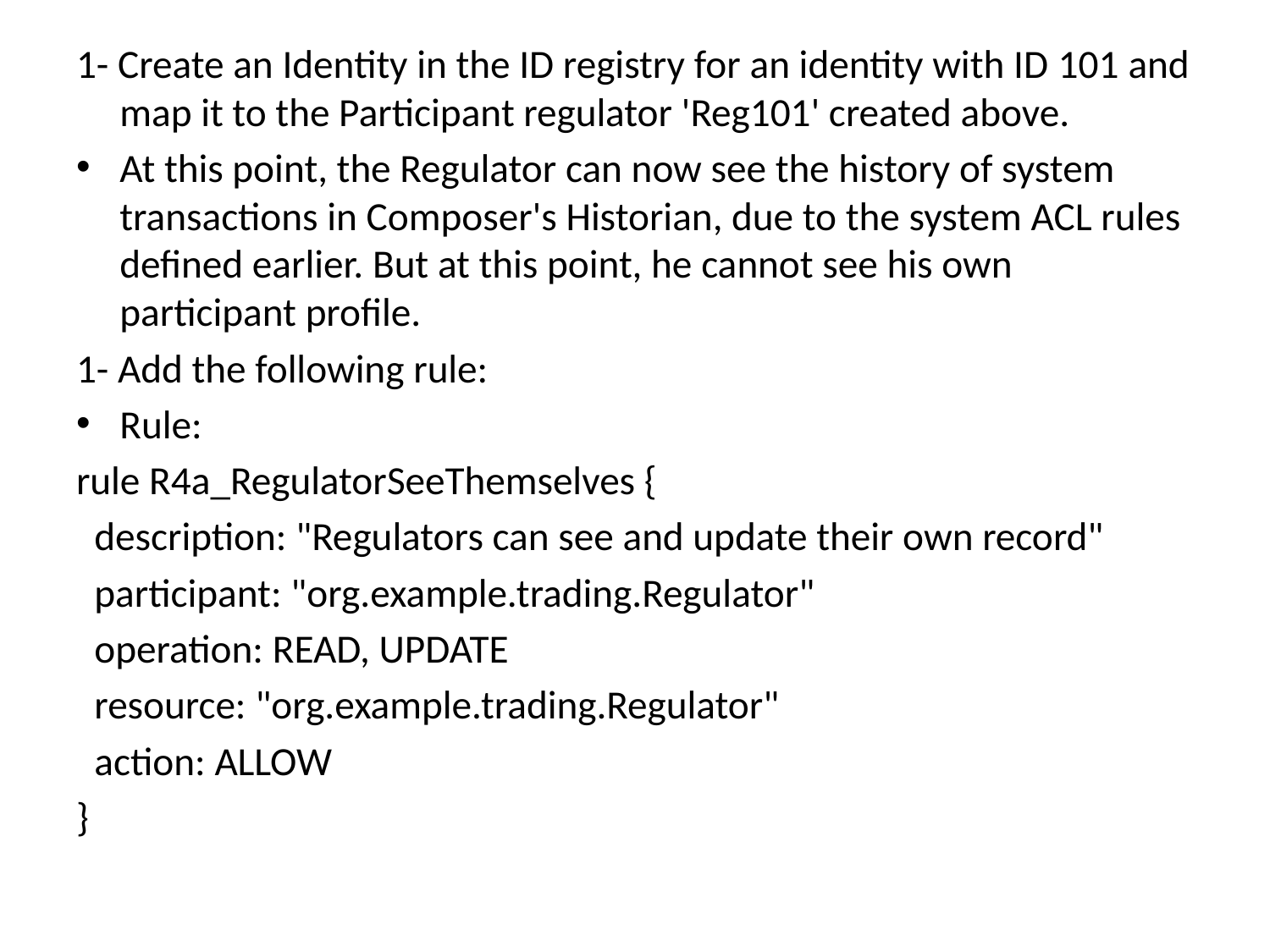

1- Create an Identity in the ID registry for an identity with ID 101 and map it to the Participant regulator 'Reg101' created above.
At this point, the Regulator can now see the history of system transactions in Composer's Historian, due to the system ACL rules defined earlier. But at this point, he cannot see his own participant profile.
1- Add the following rule:
Rule:
rule R4a_RegulatorSeeThemselves {
  description: "Regulators can see and update their own record"
  participant: "org.example.trading.Regulator"
  operation: READ, UPDATE
  resource: "org.example.trading.Regulator"
  action: ALLOW
}